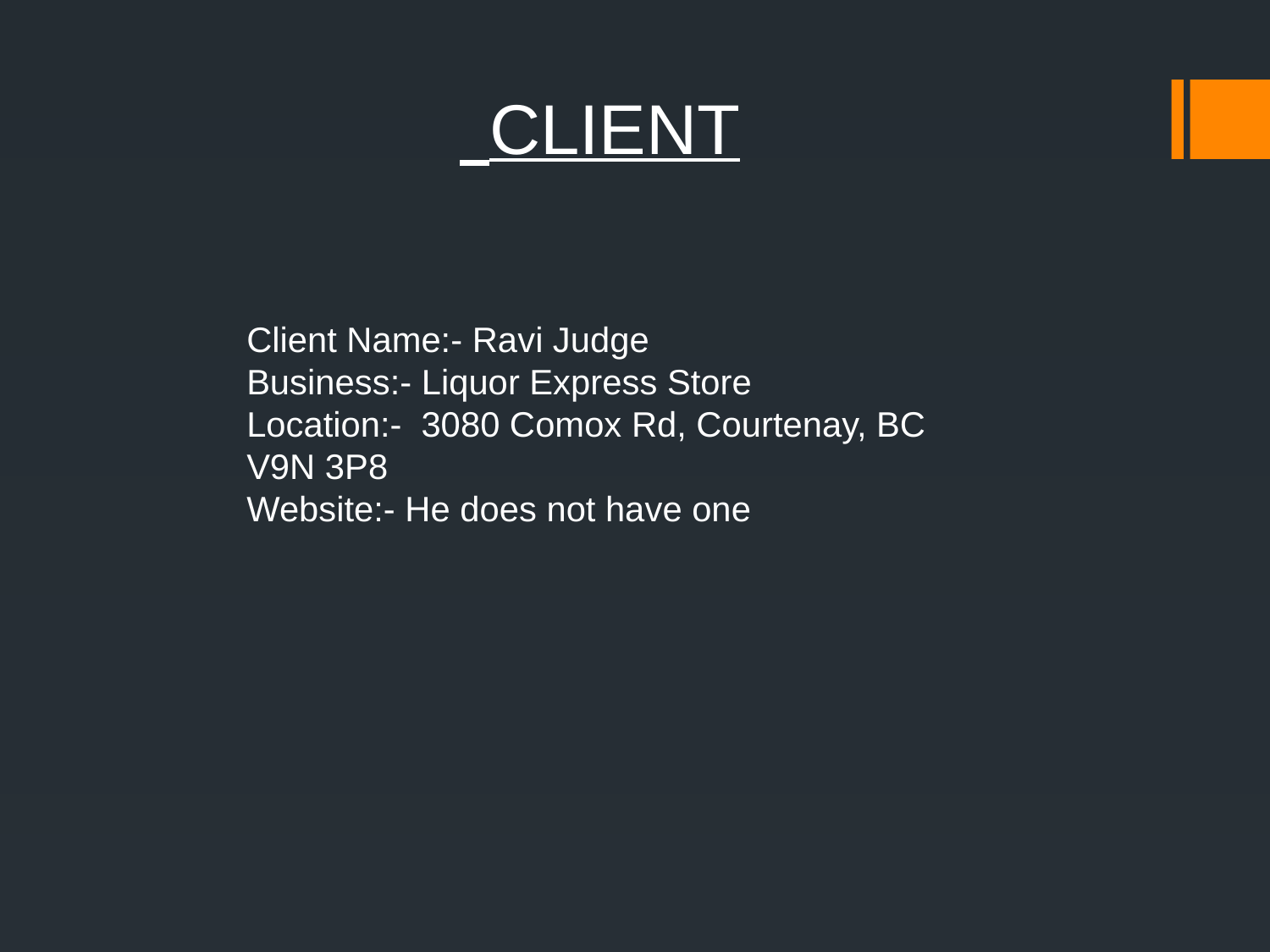

CLIENT
Client Name:- Ravi Judge
Business:- Liquor Express Store
Location:-  3080 Comox Rd, Courtenay, BC V9N 3P8
Website:- He does not have one